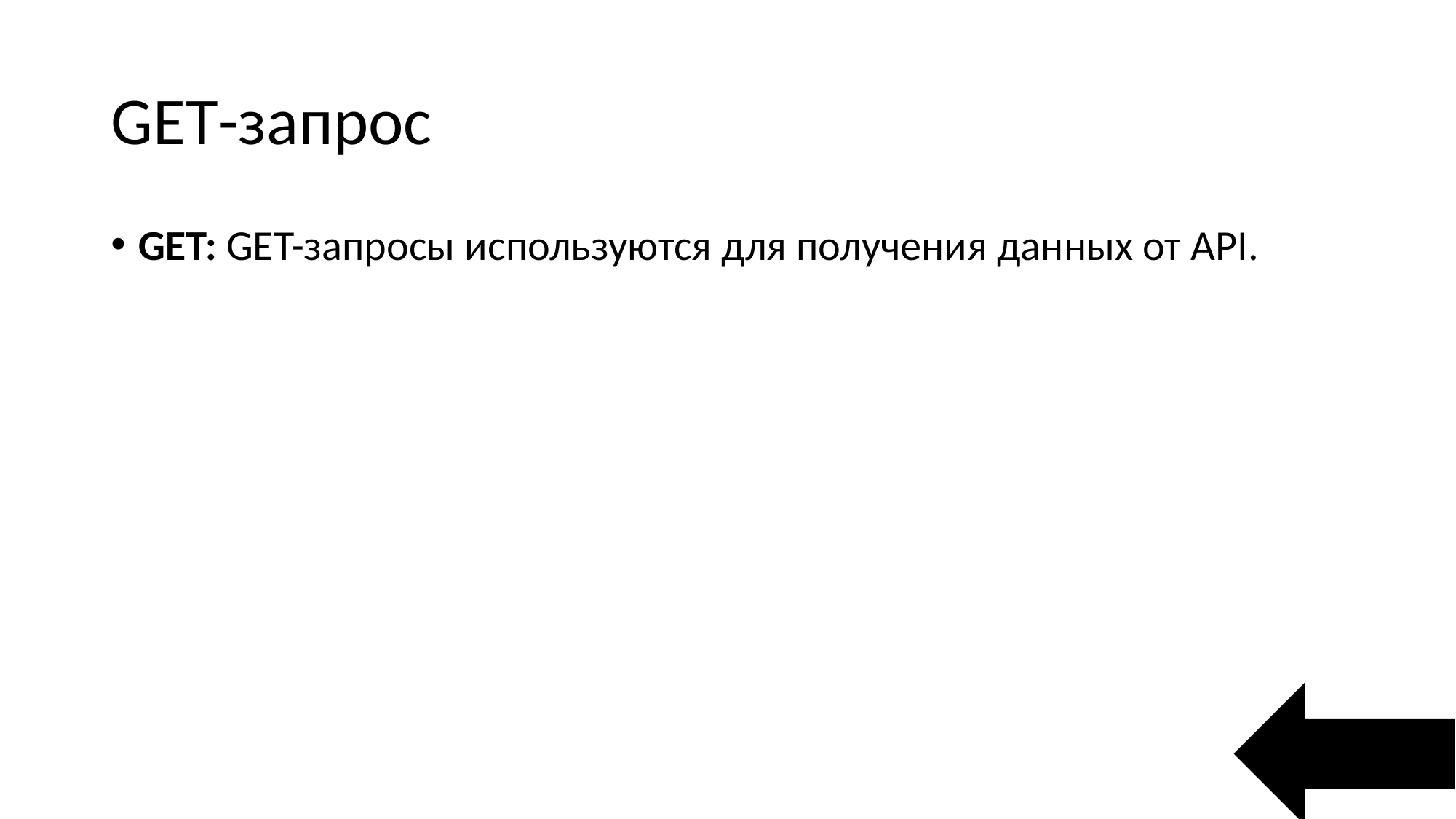

# GET-запрос
GET: GET-запросы используются для получения данных от API.